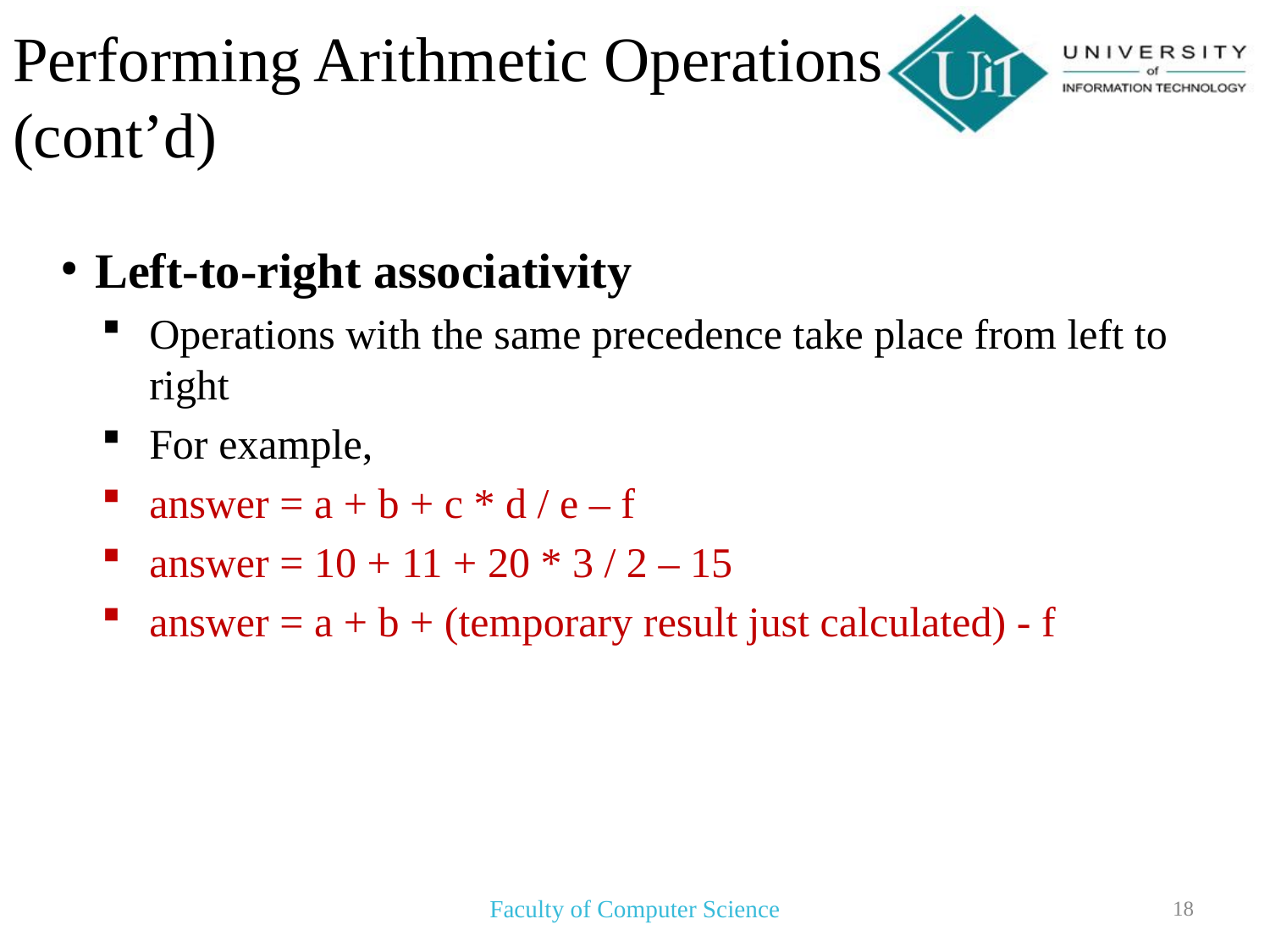

# Performing Arithmetic Operations (cont’d)
Left-to-right associativity
Operations with the same precedence take place from left to right
For example,
answer = a + b + c * d / e – f
answer = 10 + 11 + 20 * 3 / 2 – 15
answer = a + b + (temporary result just calculated) - f

Faculty of Computer Science
18